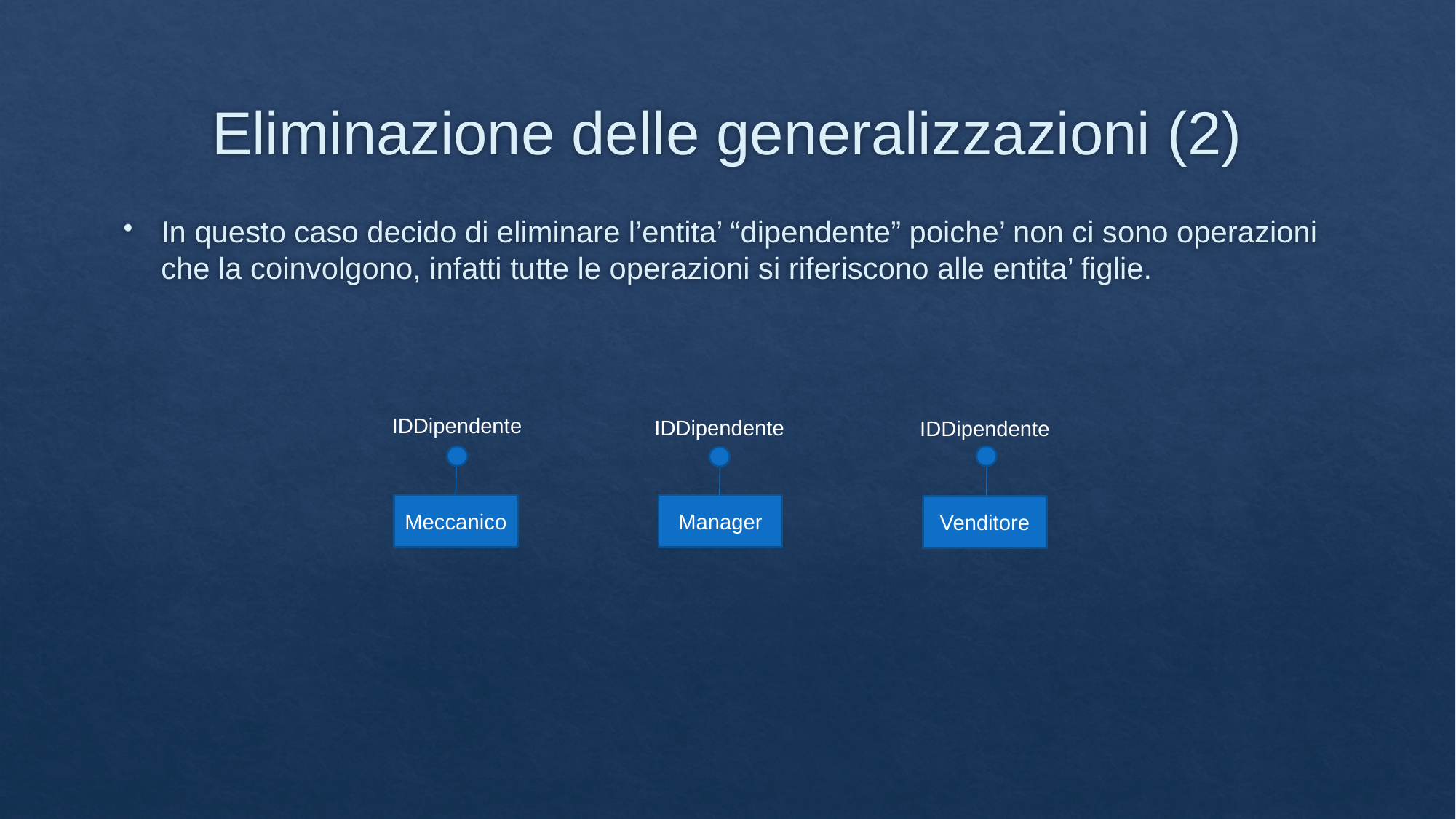

# Eliminazione delle generalizzazioni (2)
In questo caso decido di eliminare l’entita’ “dipendente” poiche’ non ci sono operazioni che la coinvolgono, infatti tutte le operazioni si riferiscono alle entita’ figlie.
IDDipendente
IDDipendente
IDDipendente

Meccanico
Manager
Venditore